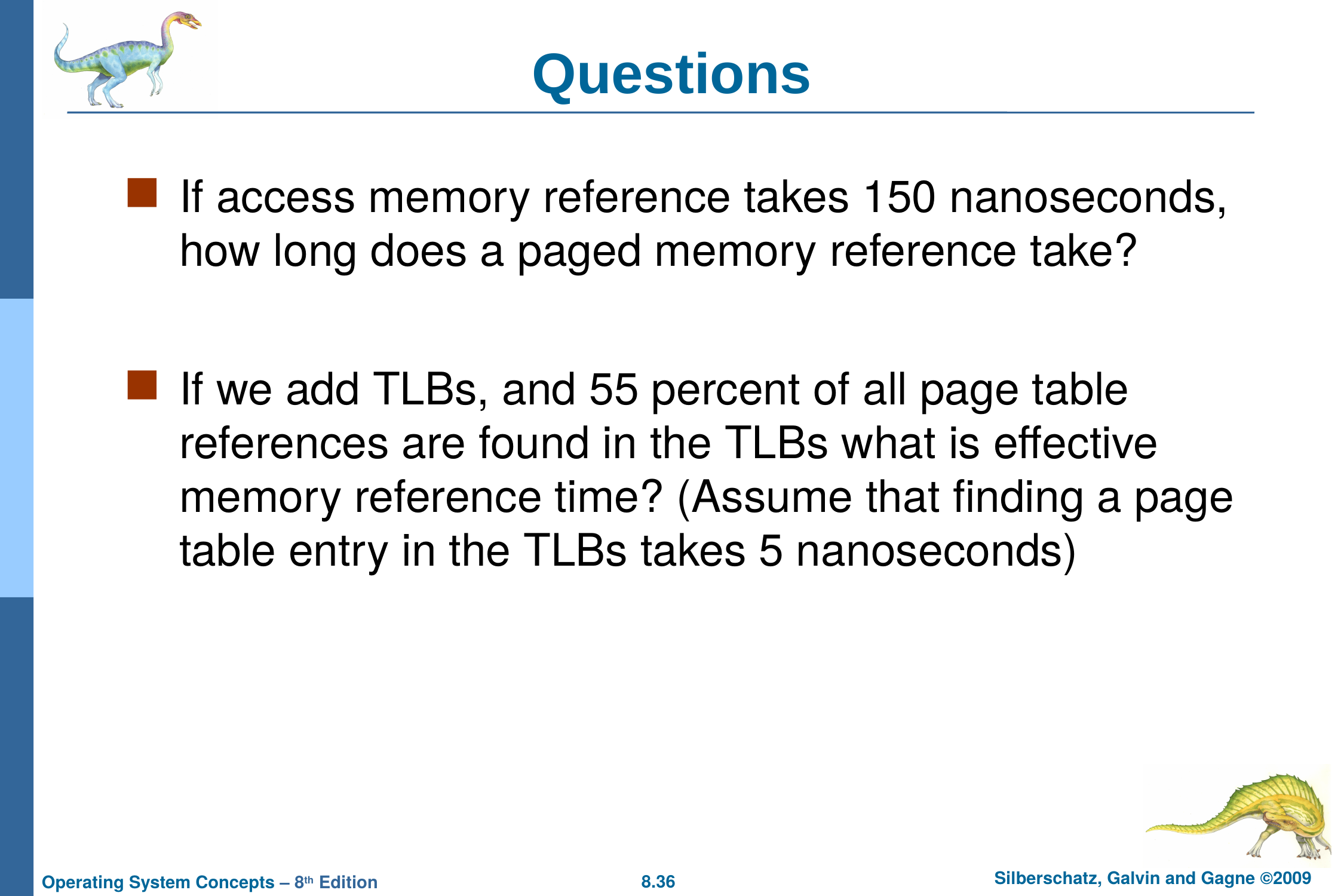

# Questions
If access memory reference takes 150 nanoseconds, how long does a paged memory reference take?

If we add TLBs, and 55 percent of all page table references are found in the TLBs what is effective memory reference time? (Assume that finding a page table entry in the TLBs takes 5 nanoseconds)